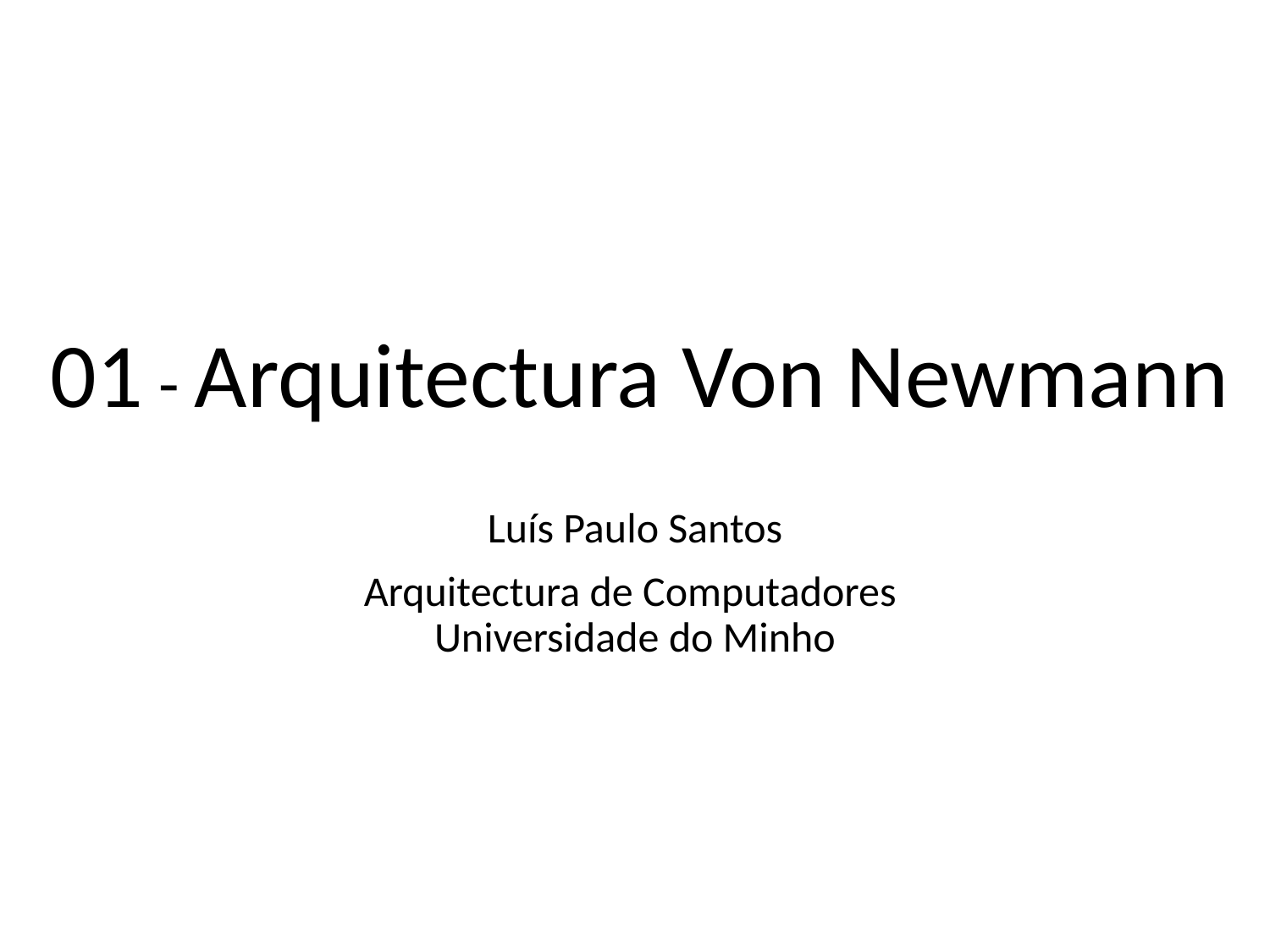

# 01 - Arquitectura Von Newmann
Luís Paulo Santos
Arquitectura de Computadores
Universidade do Minho